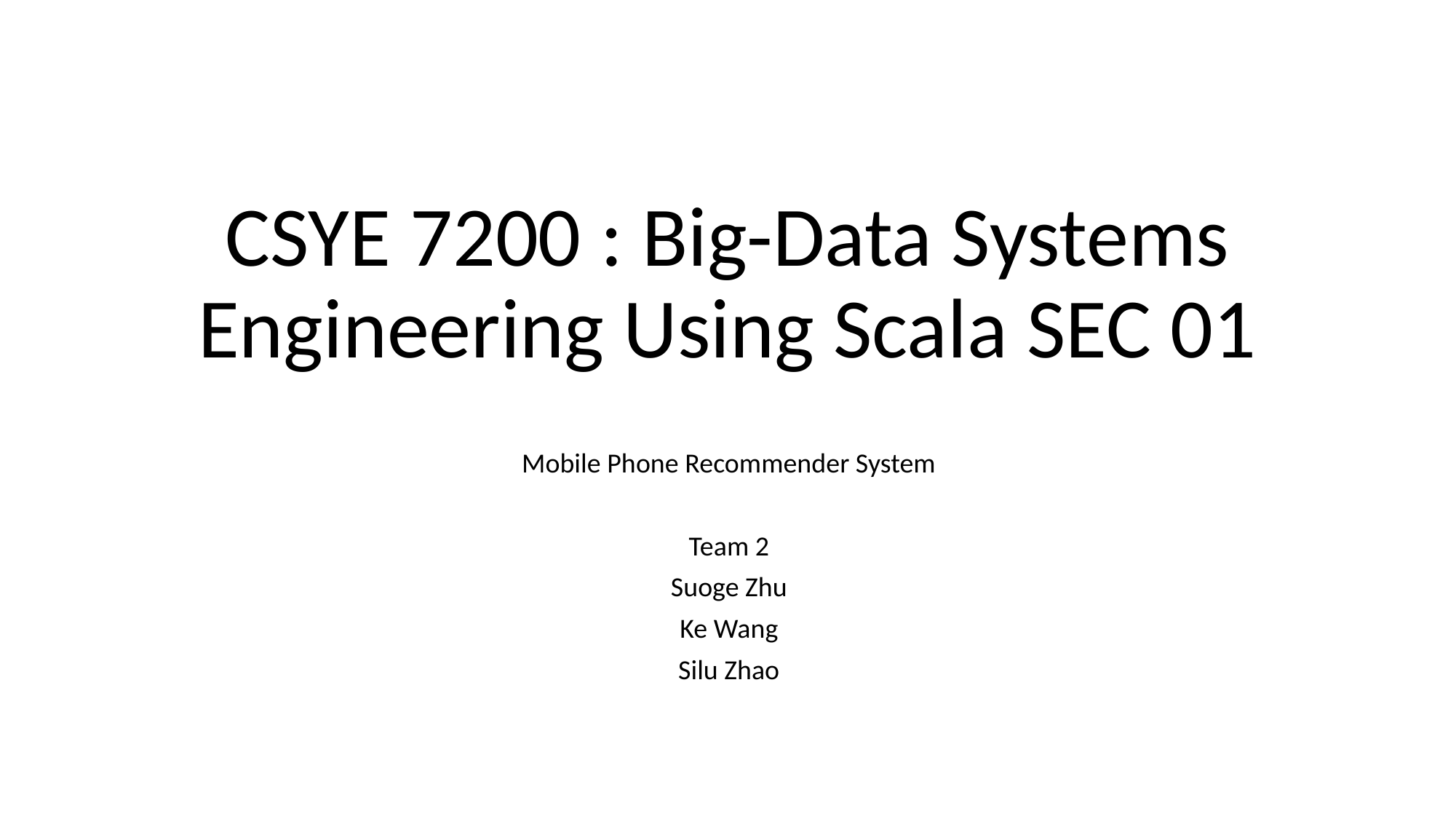

# CSYE 7200 : Big-Data Systems Engineering Using Scala SEC 01
Mobile Phone Recommender System

Team 2
Suoge Zhu
Ke Wang
Silu Zhao